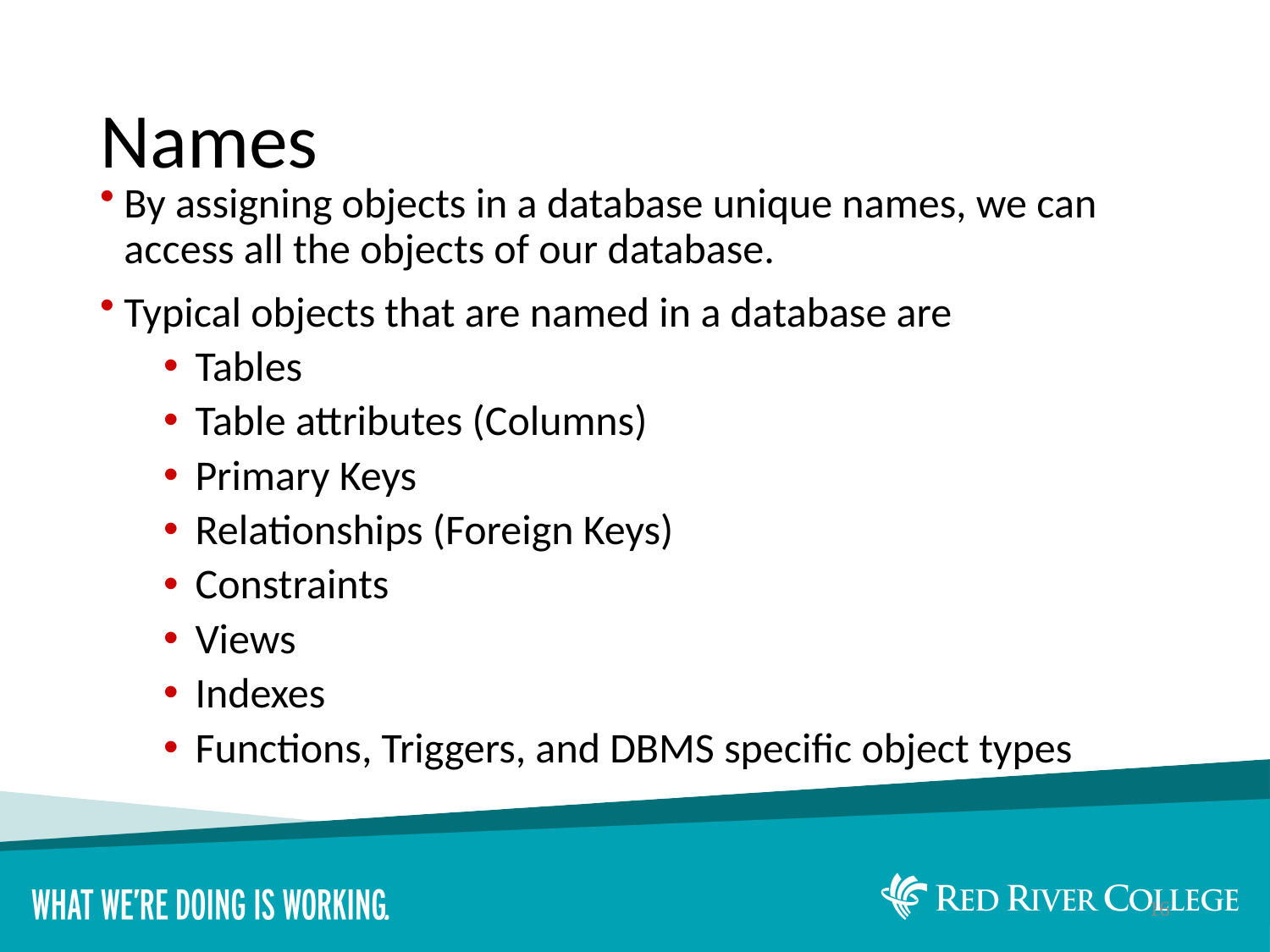

# Names
By assigning objects in a database unique names, we can access all the objects of our database.
Typical objects that are named in a database are
Tables
Table attributes (Columns)
Primary Keys
Relationships (Foreign Keys)
Constraints
Views
Indexes
Functions, Triggers, and DBMS specific object types

16